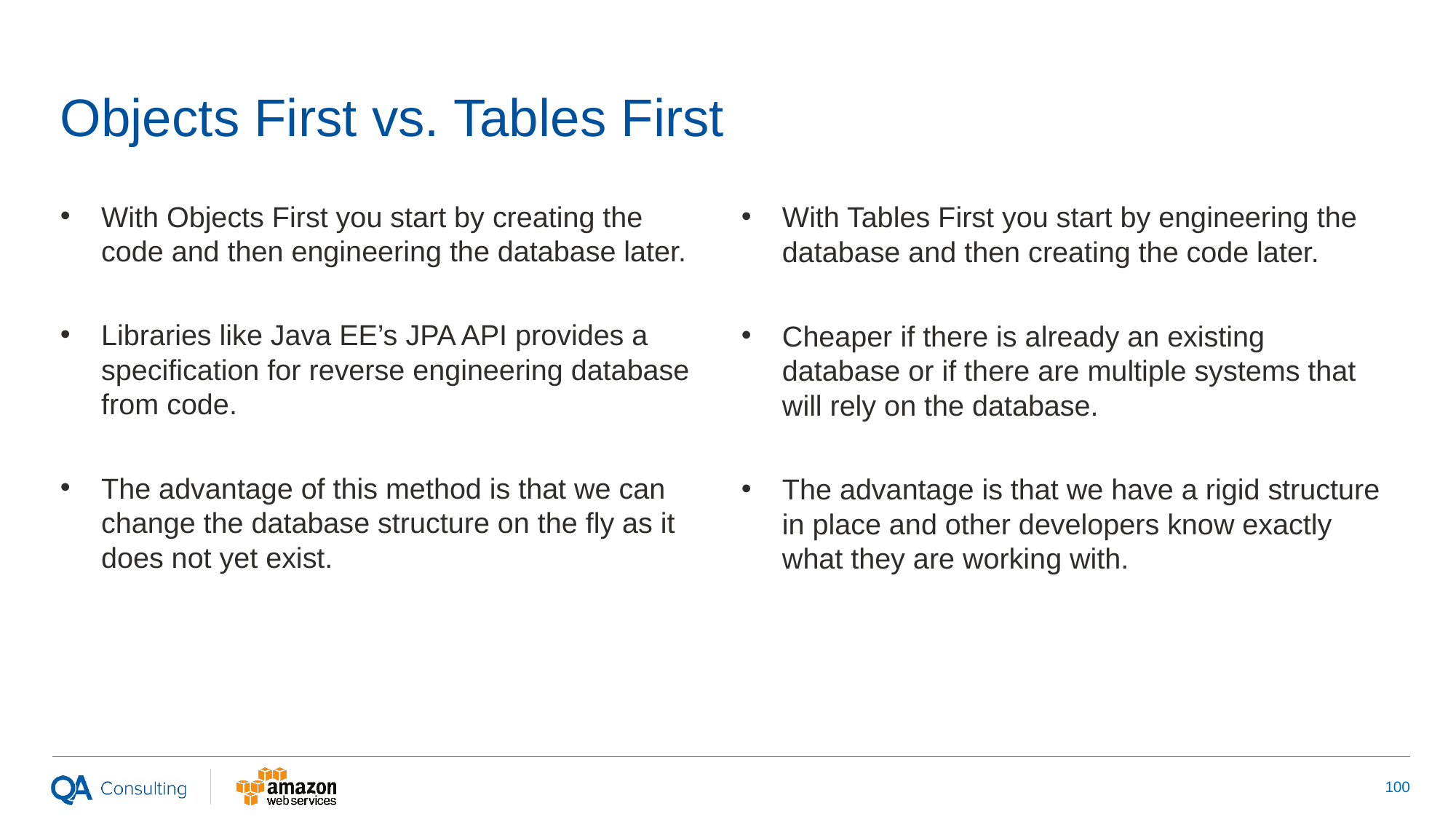

# Objects First vs. Tables First
With Objects First you start by creating the code and then engineering the database later.
Libraries like Java EE’s JPA API provides a specification for reverse engineering database from code.
The advantage of this method is that we can change the database structure on the fly as it does not yet exist.
With Tables First you start by engineering the database and then creating the code later.
Cheaper if there is already an existing database or if there are multiple systems that will rely on the database.
The advantage is that we have a rigid structure in place and other developers know exactly what they are working with.